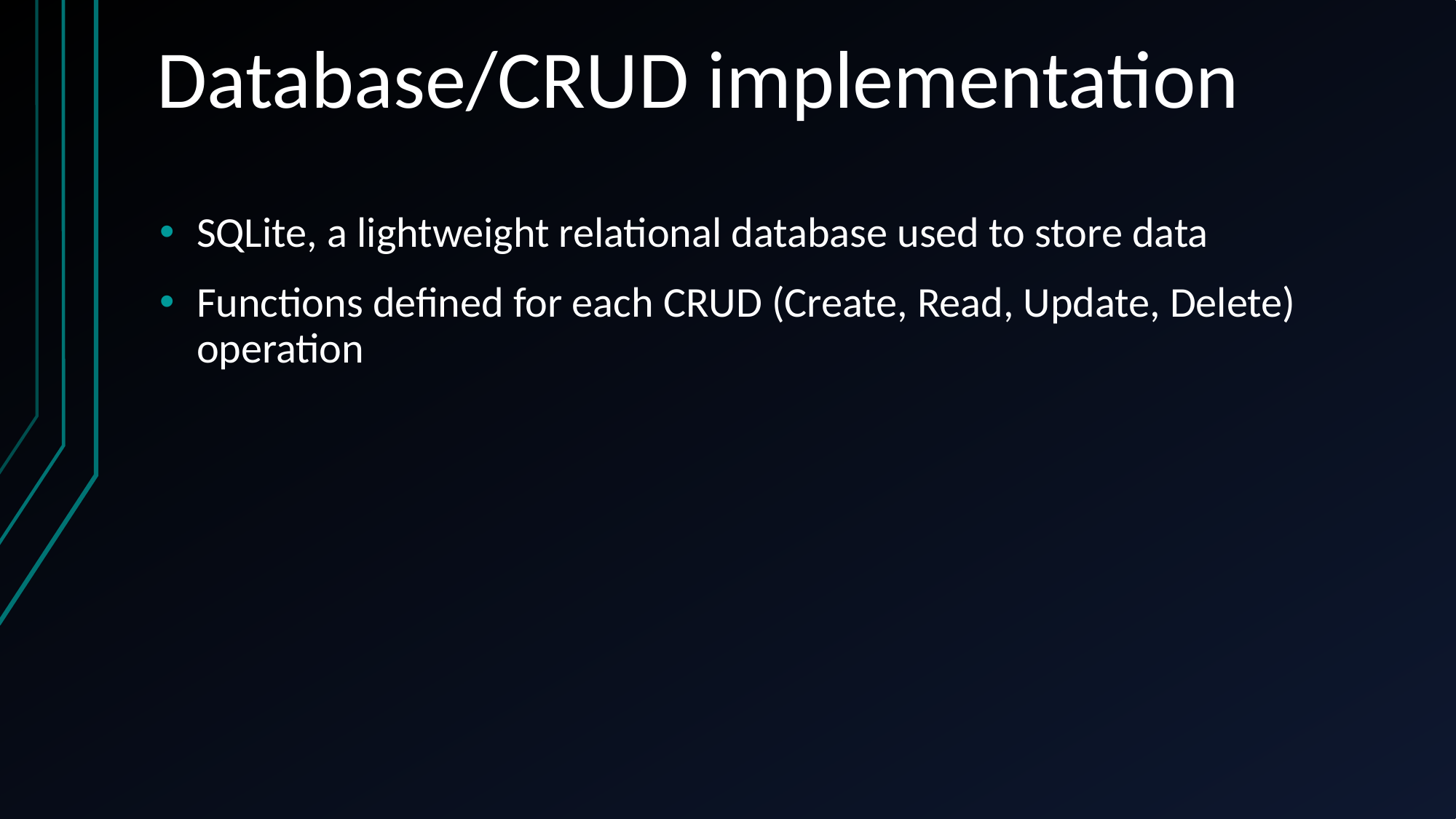

# Database/CRUD implementation
SQLite, a lightweight relational database used to store data
Functions defined for each CRUD (Create, Read, Update, Delete) operation